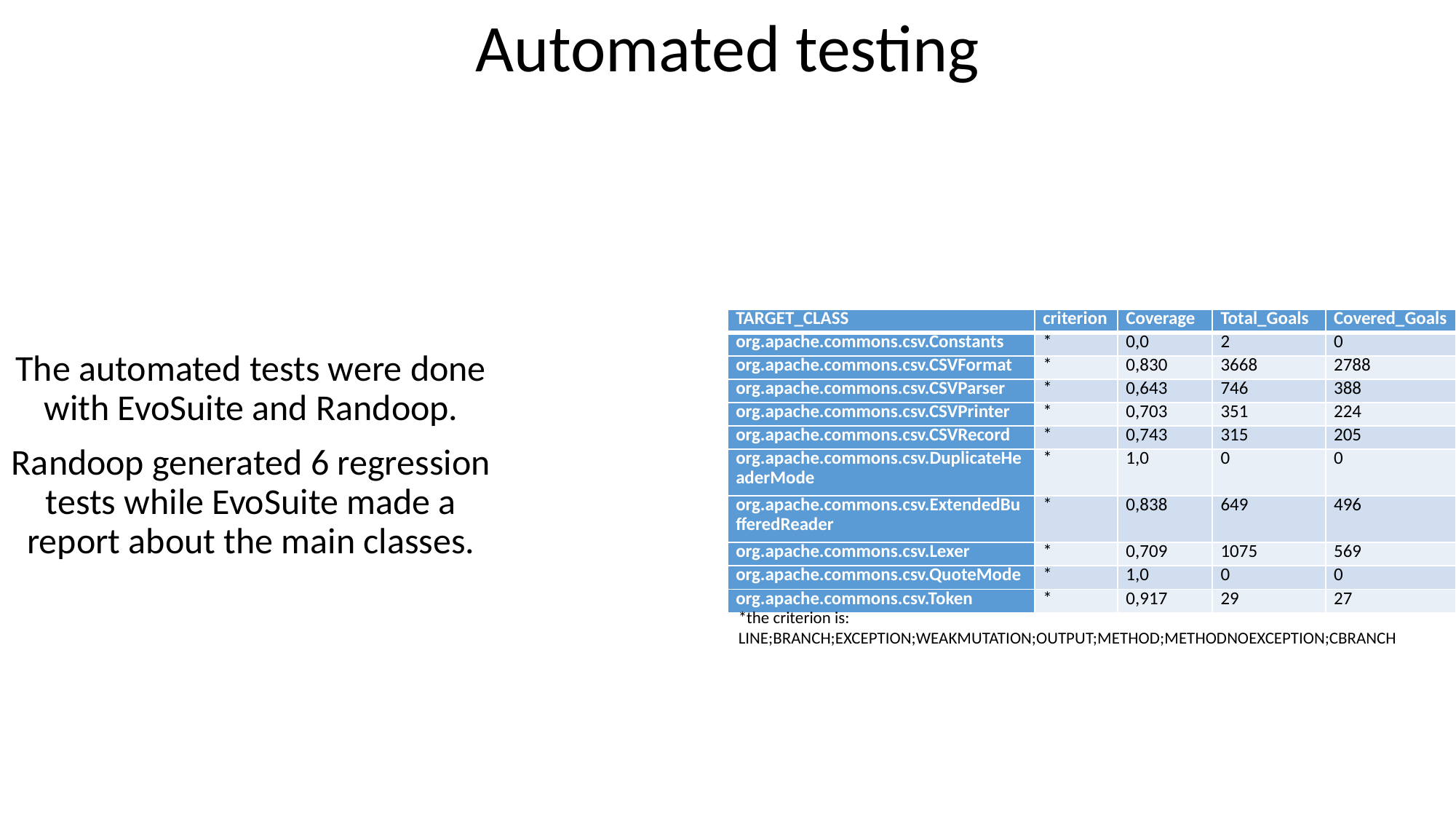

Automated testing
The automated tests were done with EvoSuite and Randoop.
Randoop generated 6 regression tests while EvoSuite made a report about the main classes.
| TARGET\_CLASS | criterion | Coverage | Total\_Goals | Covered\_Goals |
| --- | --- | --- | --- | --- |
| org.apache.commons.csv.Constants | \* | 0,0 | 2 | 0 |
| org.apache.commons.csv.CSVFormat | \* | 0,830 | 3668 | 2788 |
| org.apache.commons.csv.CSVParser | \* | 0,643 | 746 | 388 |
| org.apache.commons.csv.CSVPrinter | \* | 0,703 | 351 | 224 |
| org.apache.commons.csv.CSVRecord | \* | 0,743 | 315 | 205 |
| org.apache.commons.csv.DuplicateHeaderMode | \* | 1,0 | 0 | 0 |
| org.apache.commons.csv.ExtendedBufferedReader | \* | 0,838 | 649 | 496 |
| org.apache.commons.csv.Lexer | \* | 0,709 | 1075 | 569 |
| org.apache.commons.csv.QuoteMode | \* | 1,0 | 0 | 0 |
| org.apache.commons.csv.Token | \* | 0,917 | 29 | 27 |
*the criterion is: LINE;BRANCH;EXCEPTION;WEAKMUTATION;OUTPUT;METHOD;METHODNOEXCEPTION;CBRANCH